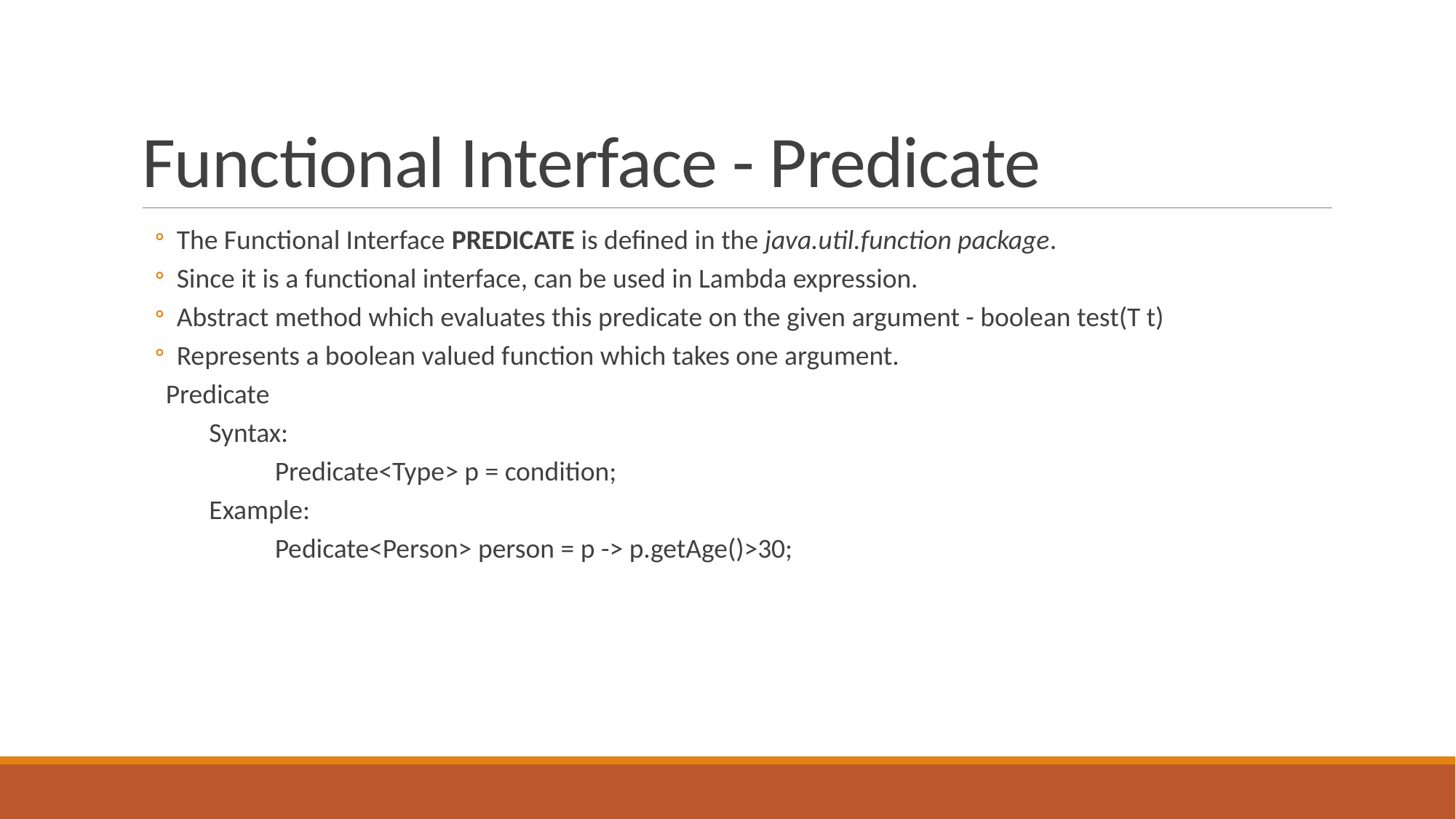

# Functional Interface - Predicate
The Functional Interface PREDICATE is defined in the java.util.function package.
Since it is a functional interface, can be used in Lambda expression.
Abstract method which evaluates this predicate on the given argument - boolean test(T t)
Represents a boolean valued function which takes one argument.
Predicate
       Syntax:
	Predicate<Type> p = condition;
       Example:
	Pedicate<Person> person = p -> p.getAge()>30;